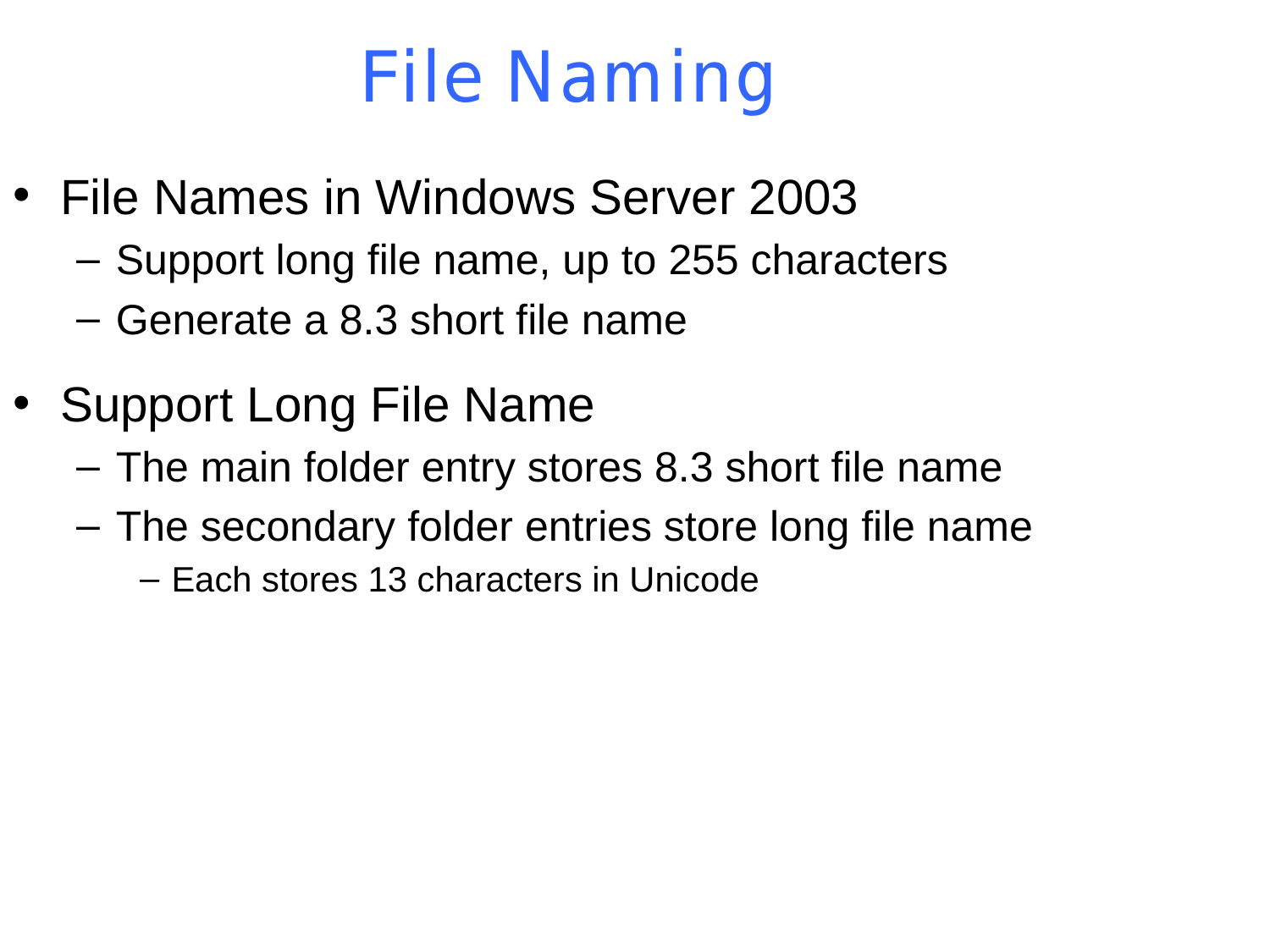

File Naming
File Names in Windows Server 2003
Support long file name, up to 255 characters
Generate a 8.3 short file name

Support Long File Name
The main folder entry stores 8.3 short file name
The secondary folder entries store long file name
Each stores 13 characters in Unicode